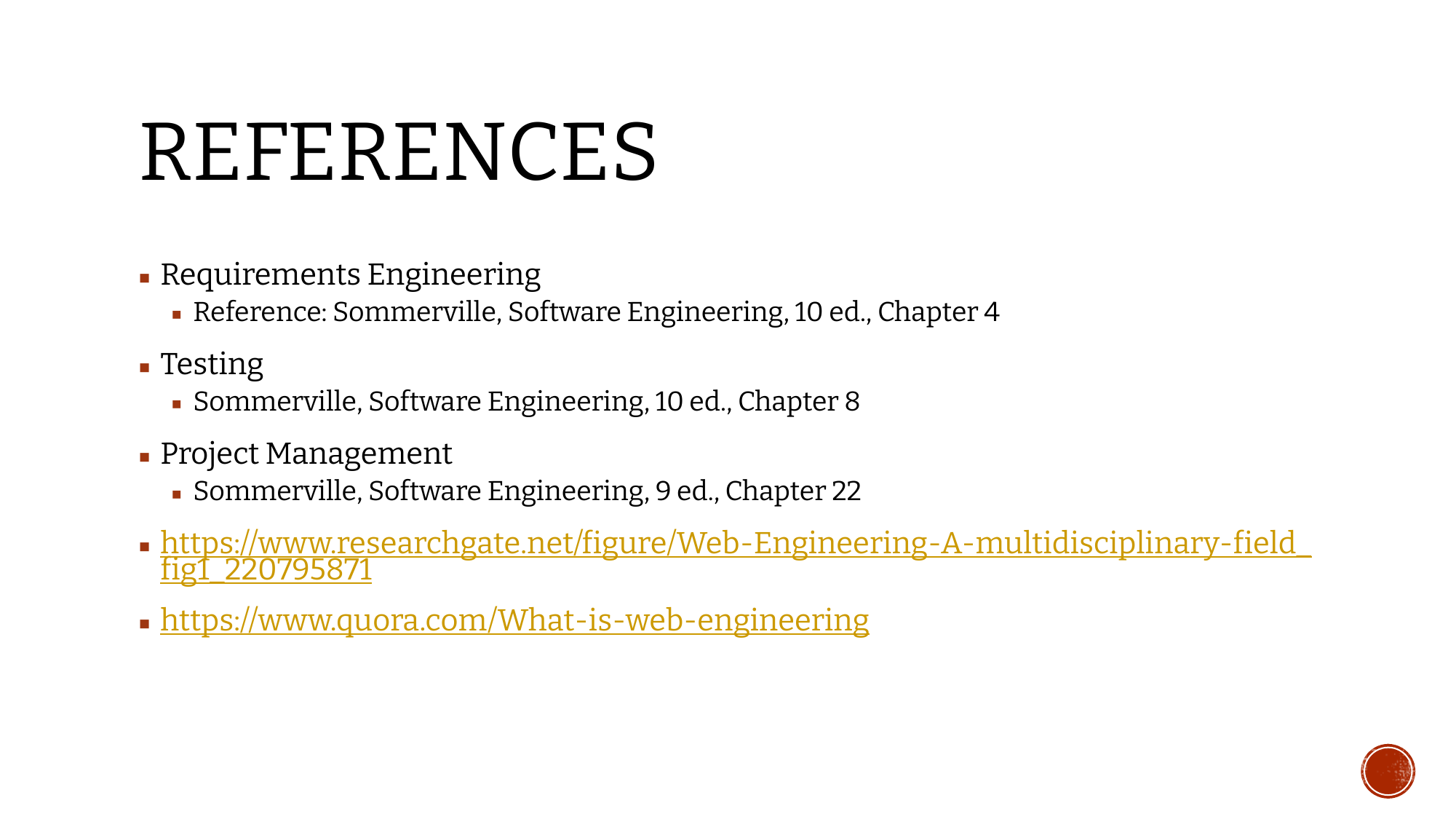

# REFERENCES
Requirements Engineering
Reference: Sommerville, Software Engineering, 10 ed., Chapter 4
Testing
Sommerville, Software Engineering, 10 ed., Chapter 8
Project Management
Sommerville, Software Engineering, 9 ed., Chapter 22
https://www.researchgate.net/figure/Web-Engineering-A-multidisciplinary-field_fig1_220795871
https://www.quora.com/What-is-web-engineering